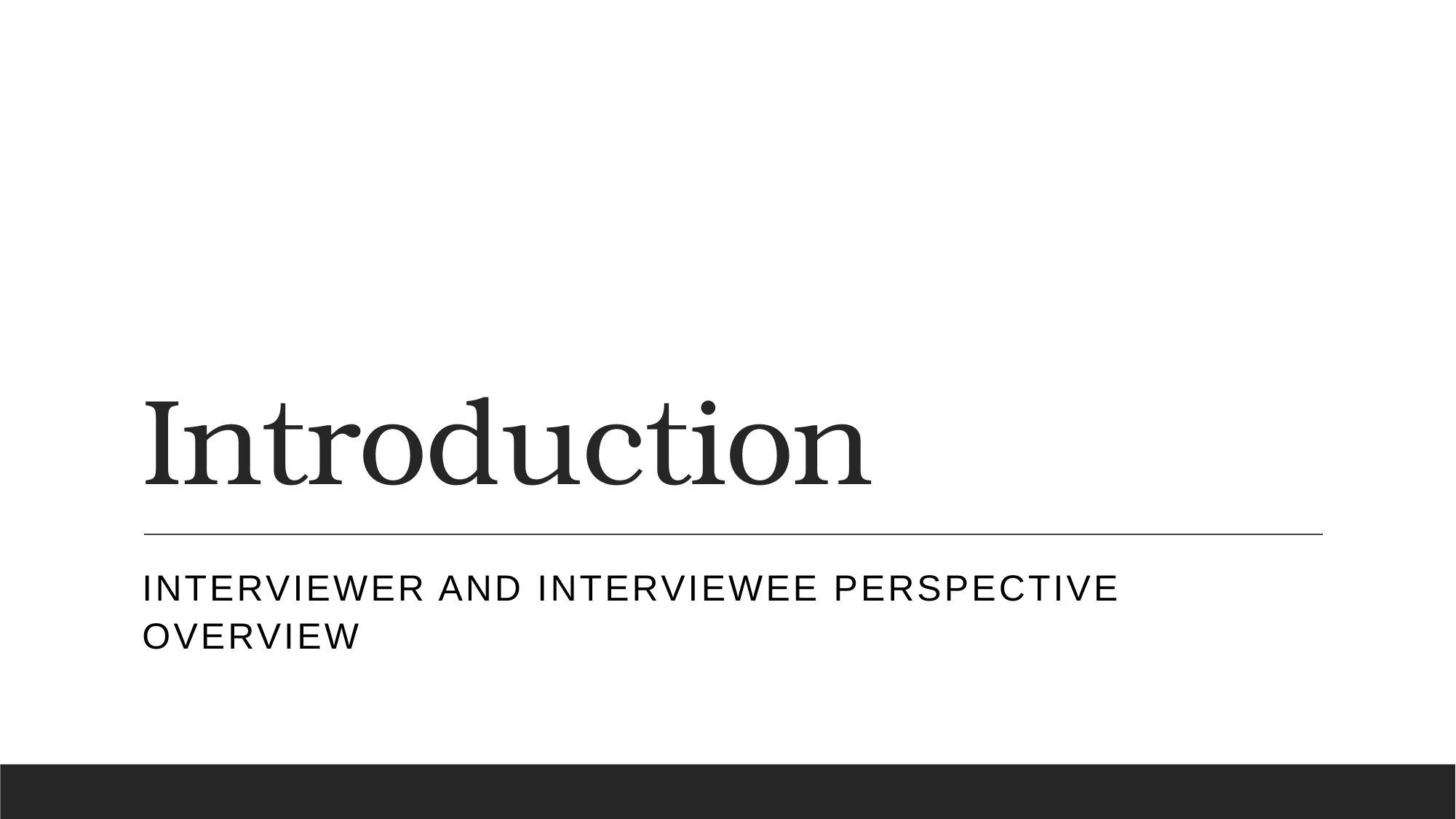

# Introduction
Interviewer and interviewee perspective overview